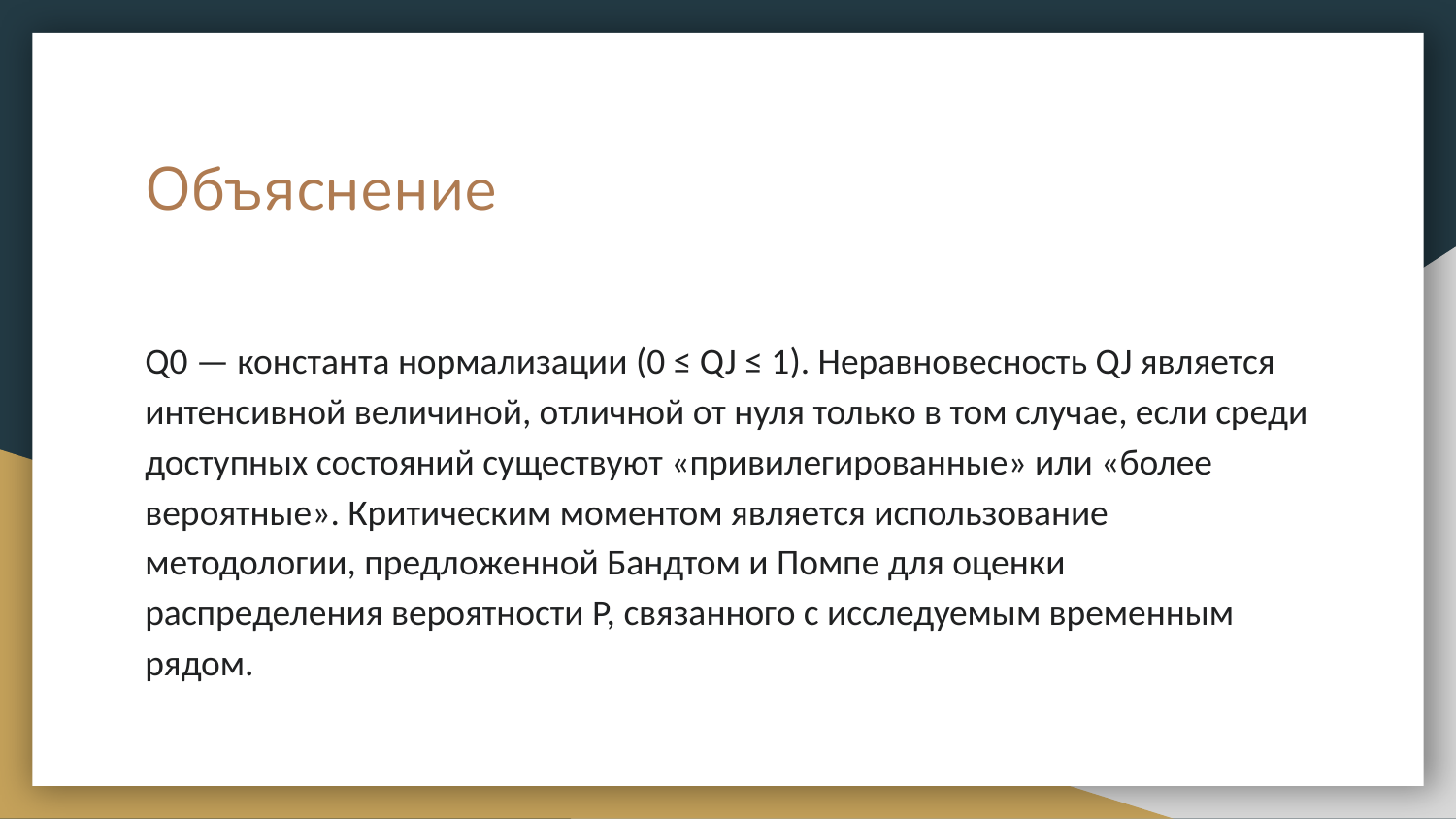

# Объяснение
Q0 — константа нормализации (0 ≤ QJ ≤ 1). Неравновесность QJ является интенсивной величиной, отличной от нуля только в том случае, если среди доступных состояний существуют «привилегированные» или «более вероятные». Критическим моментом является использование методологии, предложенной Бандтом и Помпе для оценки распределения вероятности P, связанного с исследуемым временным рядом.